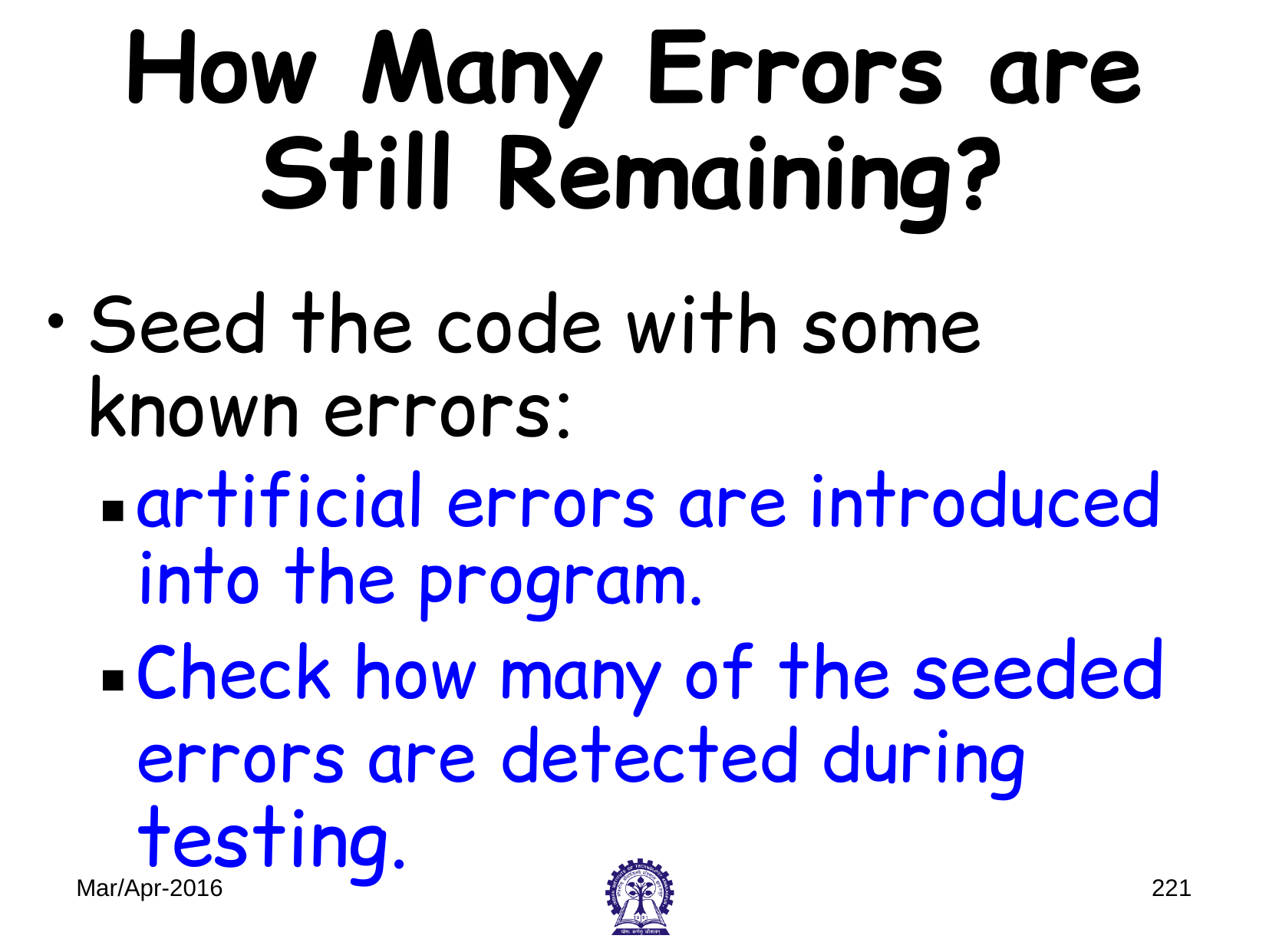

# How Many Errors are Still Remaining?
Seed the code with some known errors:
artificial errors are introduced into the program.
Check how many of the seeded errors are detected during testing.
Mar/Apr-2016
221